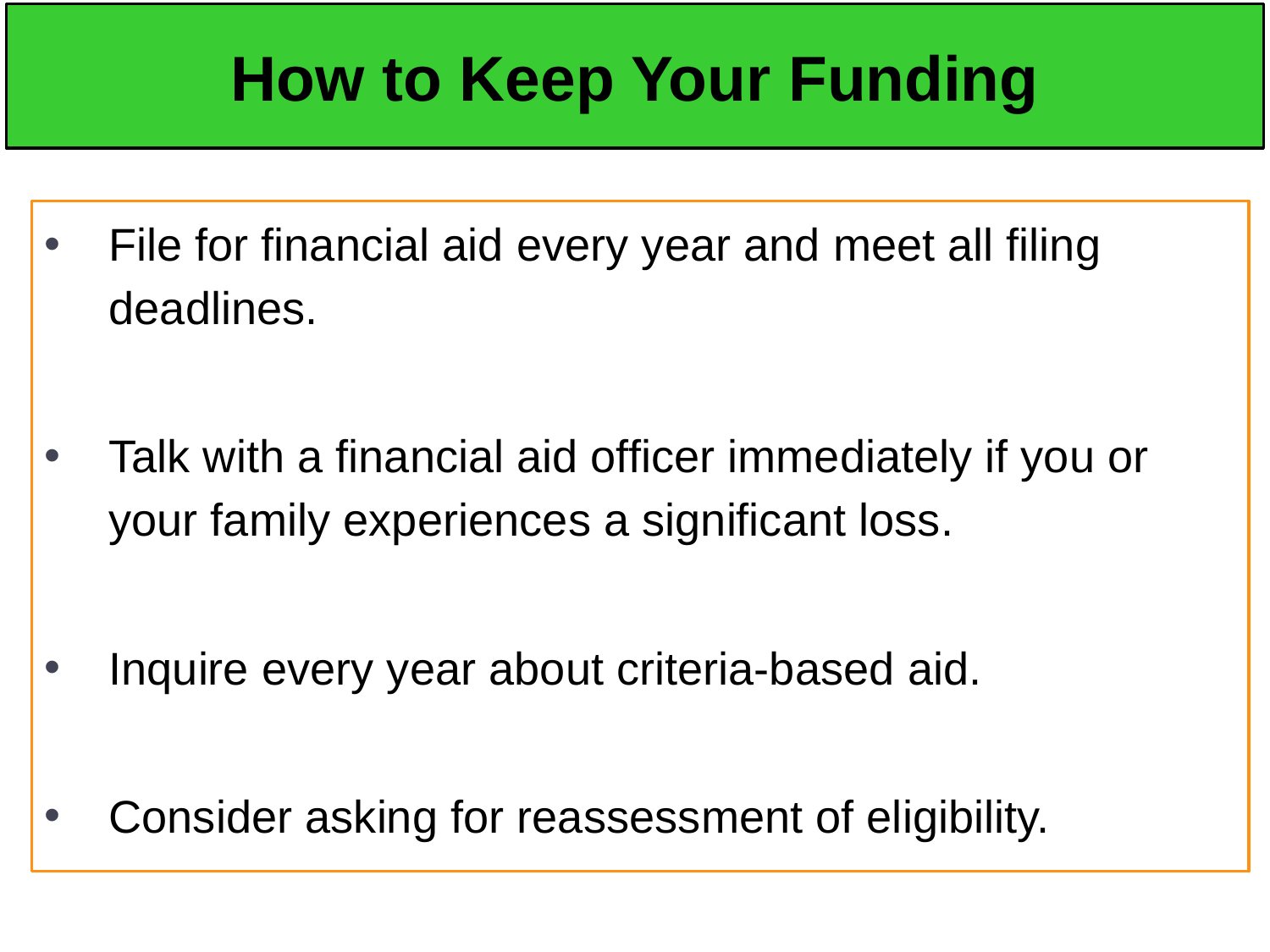

# How to Keep Your Funding
File for financial aid every year and meet all filing deadlines.

Talk with a financial aid officer immediately if you or your family experiences a significant loss.

Inquire every year about criteria-based aid.

Consider asking for reassessment of eligibility.